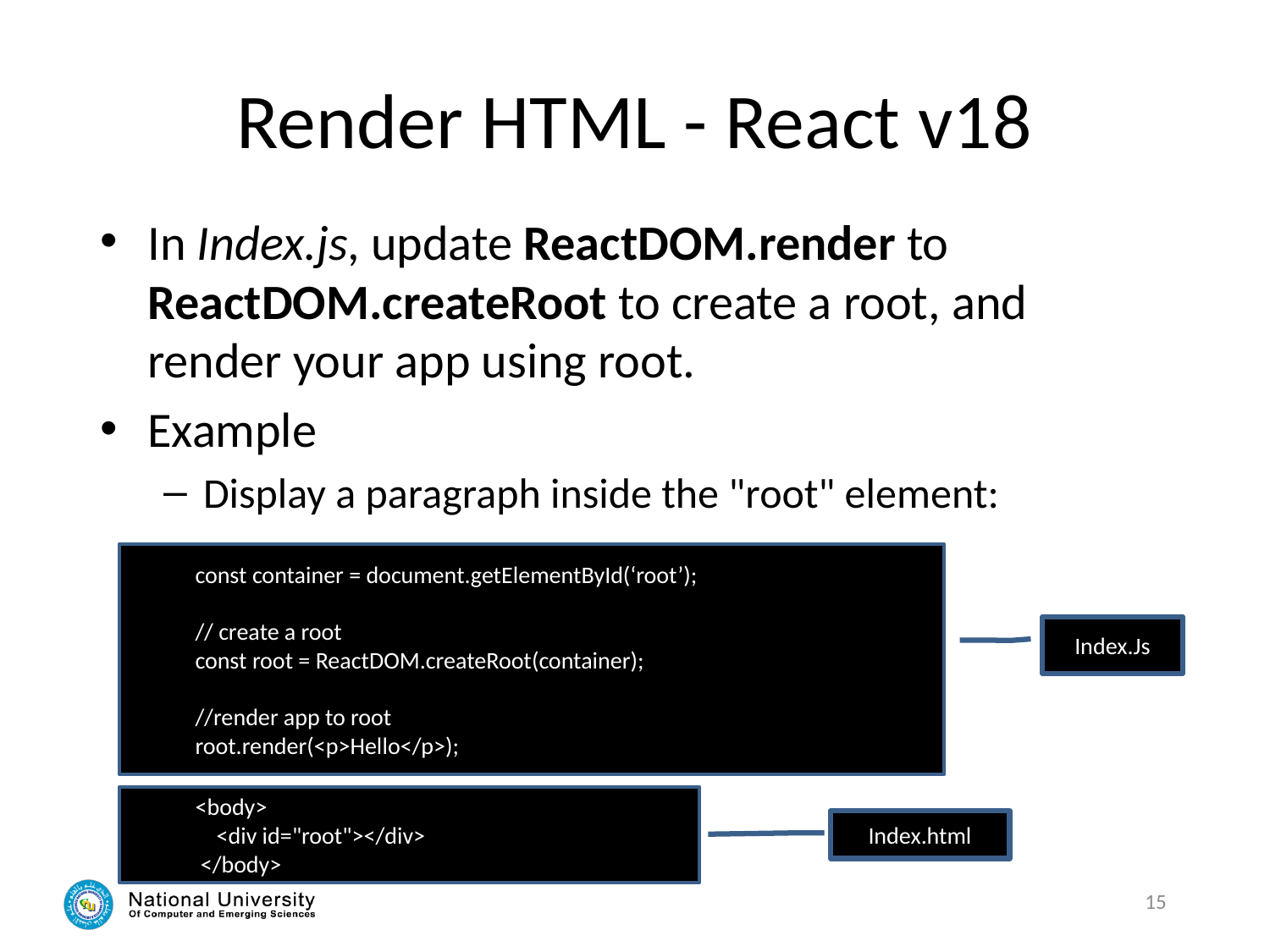

# Render HTML - React v18
In Index.js, update ReactDOM.render to ReactDOM.createRoot to create a root, and render your app using root.
Example
Display a paragraph inside the "root" element:
const container = document.getElementById(‘root’);

// create a root
const root = ReactDOM.createRoot(container);

//render app to root
root.render(<p>Hello</p>);
Index.Js
<body>
    <div id="root"></div>
 </body>
Index.html
15